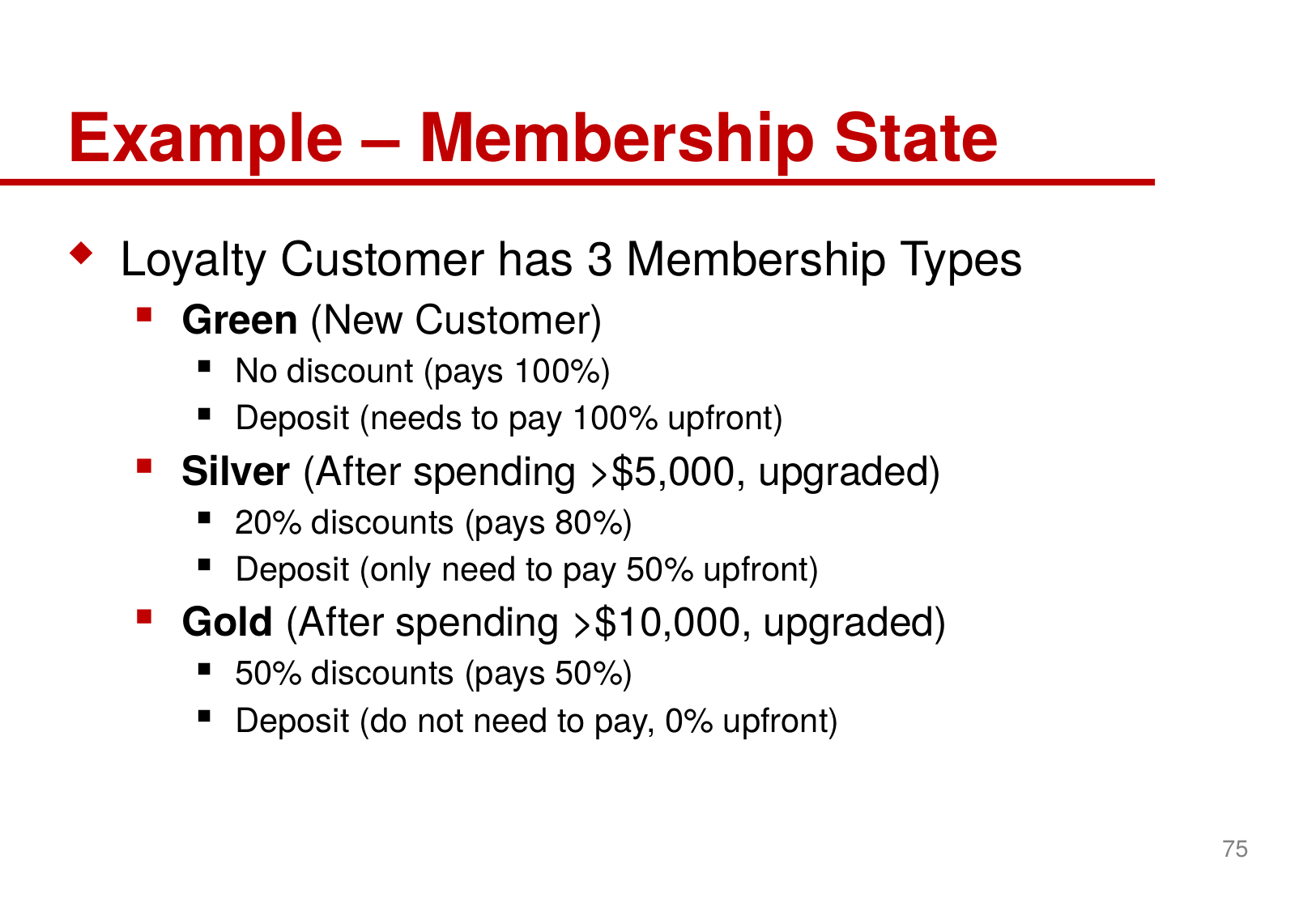

# Example – Membership State
Loyalty Customer has 3 Membership Types
Green (New Customer)
No discount (pays 100%)
Deposit (needs to pay 100% upfront)
Silver (After spending >$5,000, upgraded)
20% discounts (pays 80%)
Deposit (only need to pay 50% upfront)
Gold (After spending >$10,000, upgraded)
50% discounts (pays 50%)
Deposit (do not need to pay, 0% upfront)

75